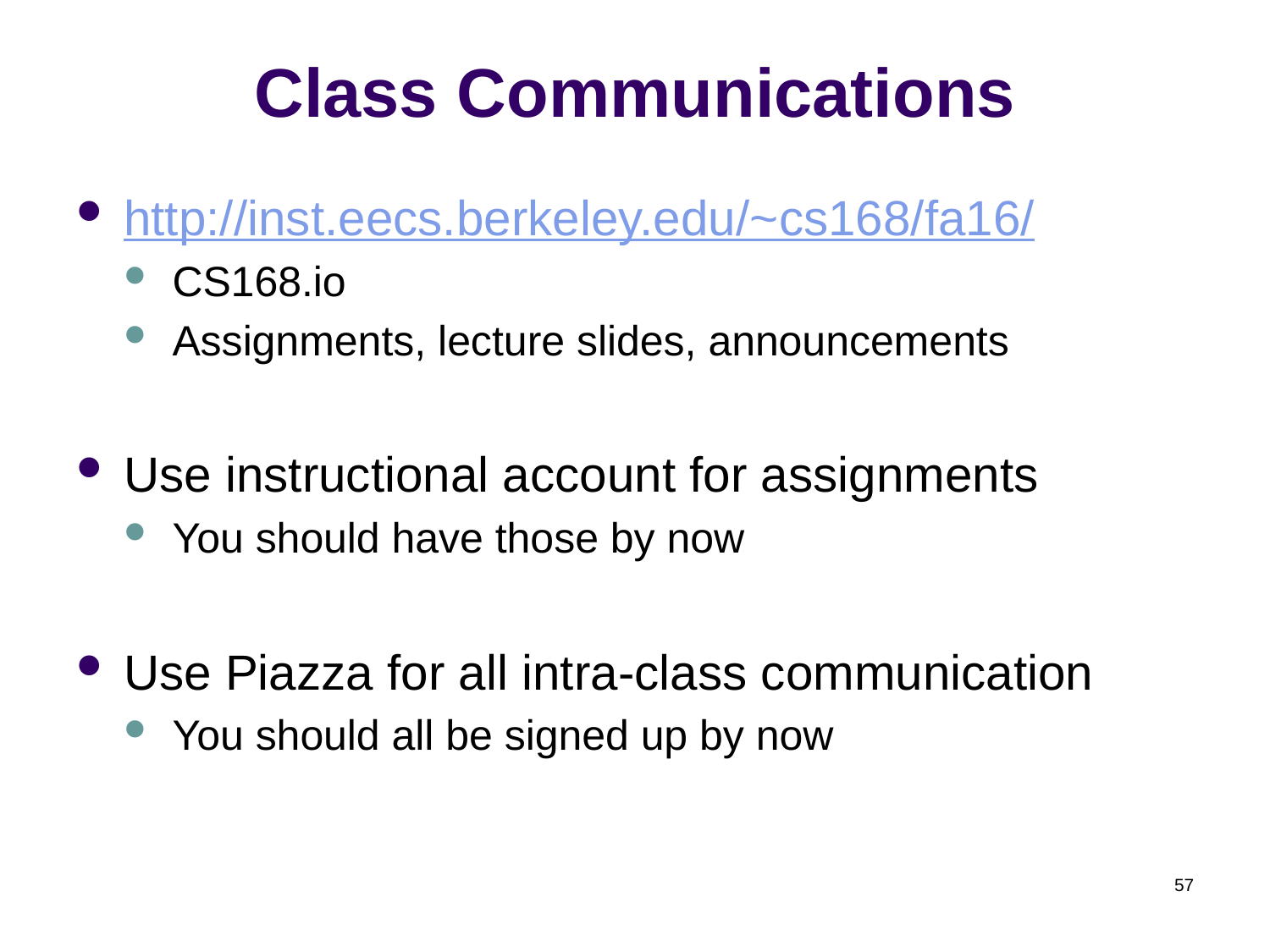

# Class Communications
http://inst.eecs.berkeley.edu/~cs168/fa16/
CS168.io
Assignments, lecture slides, announcements

Use instructional account for assignments
You should have those by now

Use Piazza for all intra-class communication
You should all be signed up by now
57